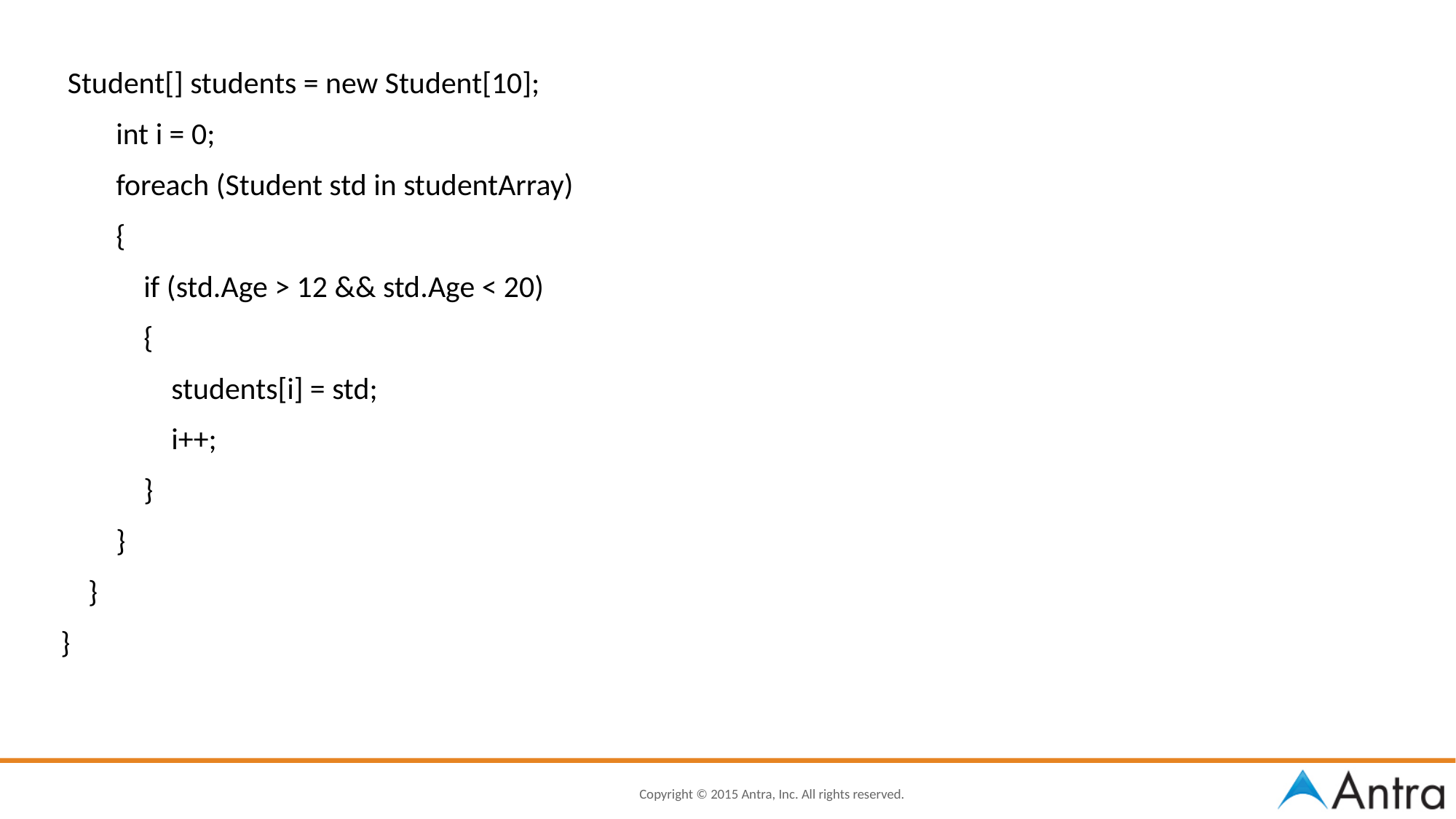

Student[] students = new Student[10];
        int i = 0;
        foreach (Student std in studentArray)
        {
            if (std.Age > 12 && std.Age < 20)
            {
                students[i] = std;
                i++;
            }
        }
    }
}